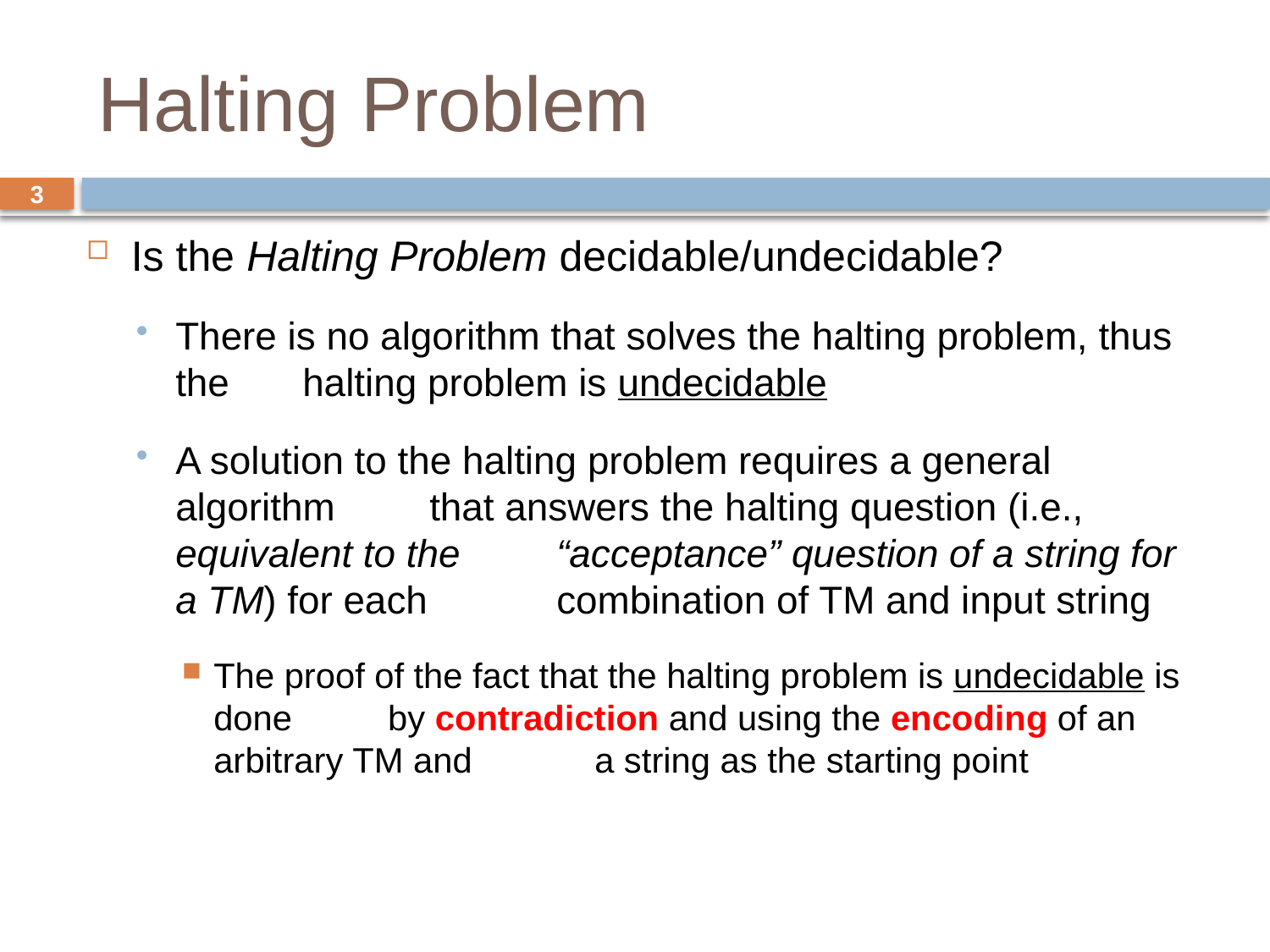

# Halting Problem
3
Is the Halting Problem decidable/undecidable?
There is no algorithm that solves the halting problem, thus the 	halting problem is undecidable
A solution to the halting problem requires a general algorithm 	that answers the halting question (i.e., equivalent to the 	“acceptance” question of a string for a TM) for each 	combination of TM and input string
The proof of the fact that the halting problem is undecidable is done 	by contradiction and using the encoding of an arbitrary TM and 	a string as the starting point